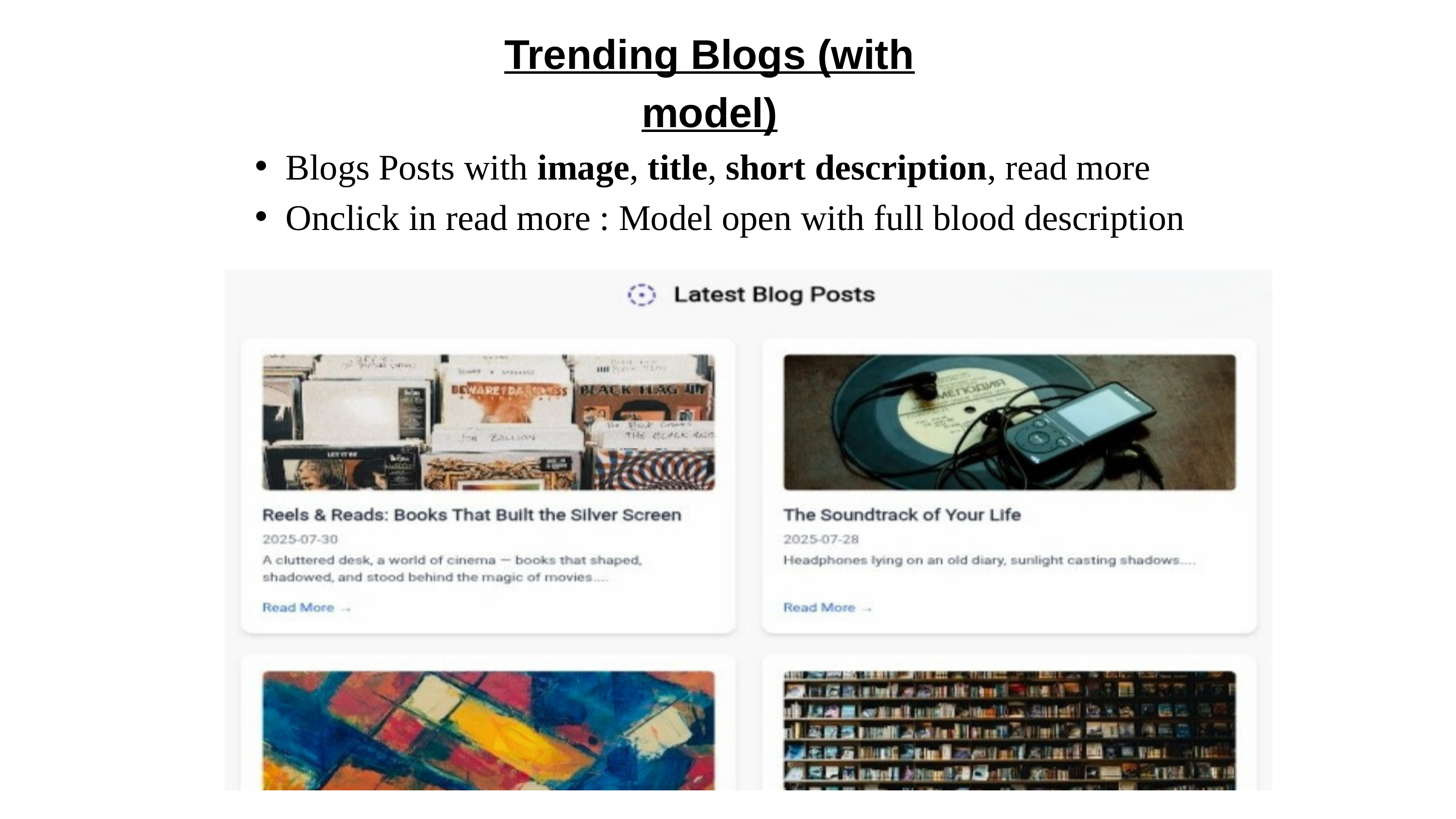

Trending Blogs (with model)
Blogs Posts with image, title, short description, read more
Onclick in read more : Model open with full blood description